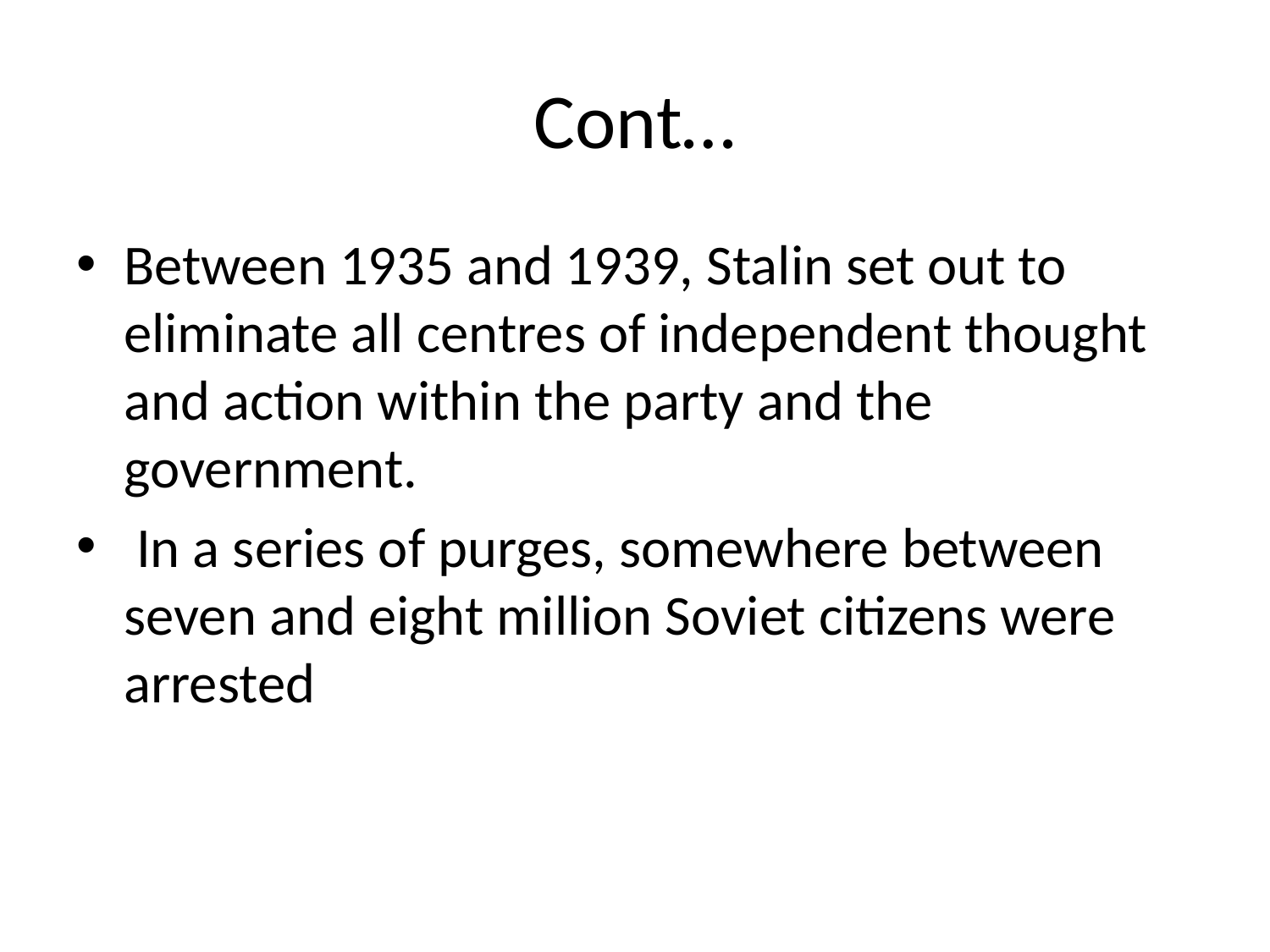

# Cont…
Between 1935 and 1939, Stalin set out to eliminate all centres of independent thought and action within the party and the government.
 In a series of purges, somewhere between seven and eight million Soviet citizens were arrested